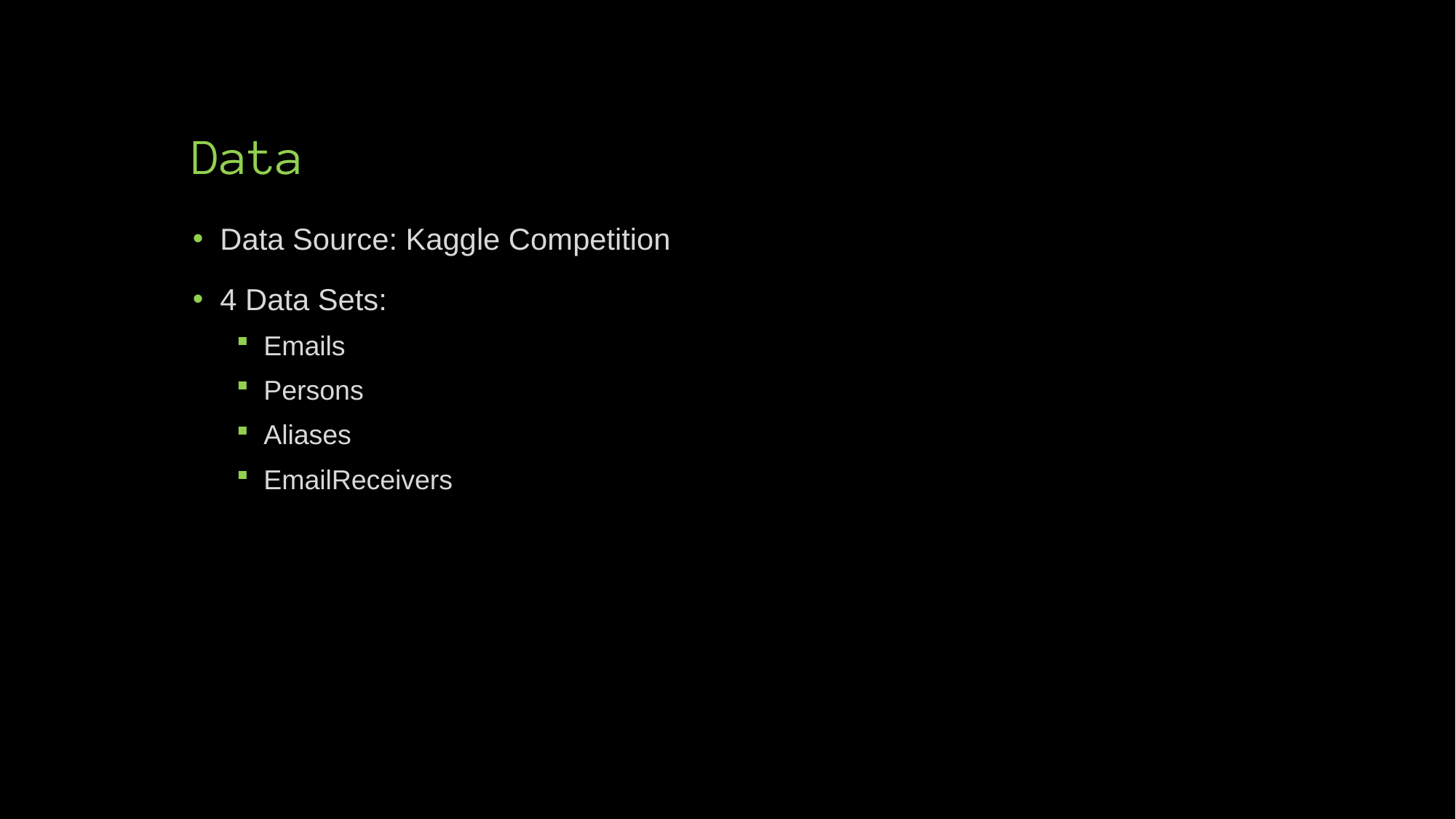

# Data
Data Source: Kaggle Competition
4 Data Sets:
Emails
Persons
Aliases
EmailReceivers